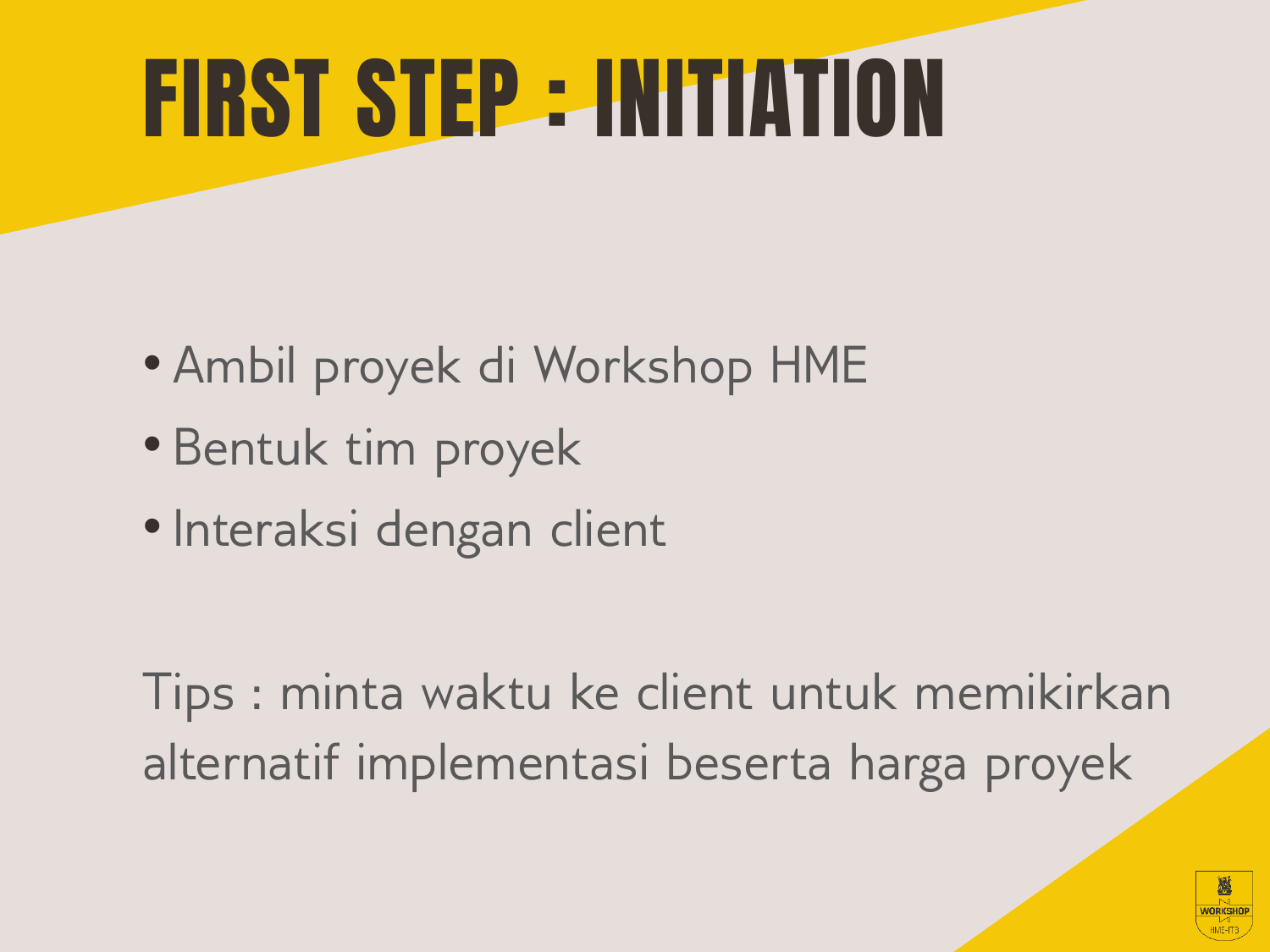

# First step : initiation
Ambil proyek di Workshop HME
Bentuk tim proyek
Interaksi dengan client

Tips : minta waktu ke client untuk memikirkan alternatif implementasi beserta harga proyek